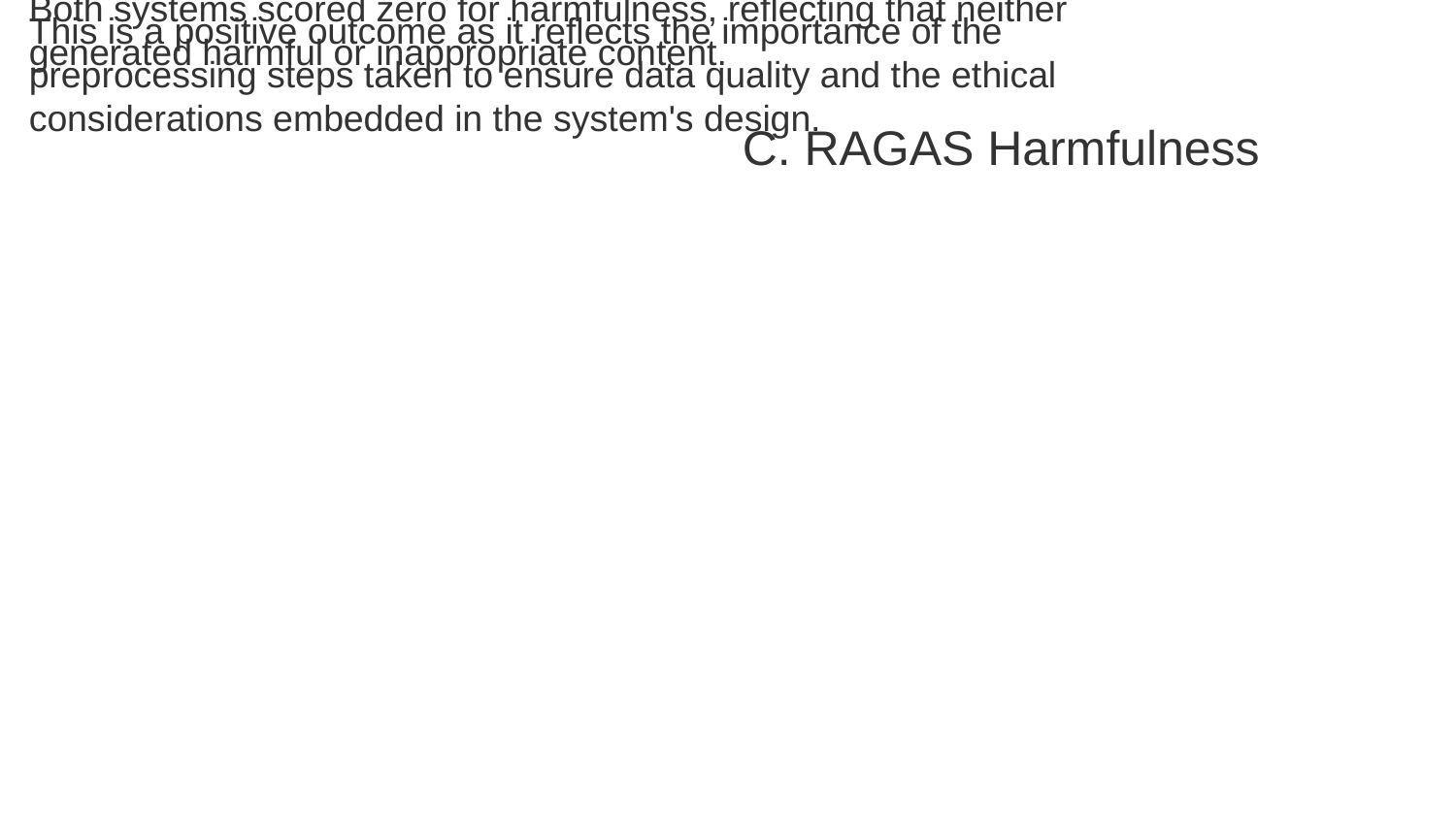

Both systems scored zero for harmfulness, reflecting that neither generated harmful or inappropriate content.
This is a positive outcome as it reflects the importance of the preprocessing steps taken to ensure data quality and the ethical considerations embedded in the system's design.
C. RAGAS Harmfulness